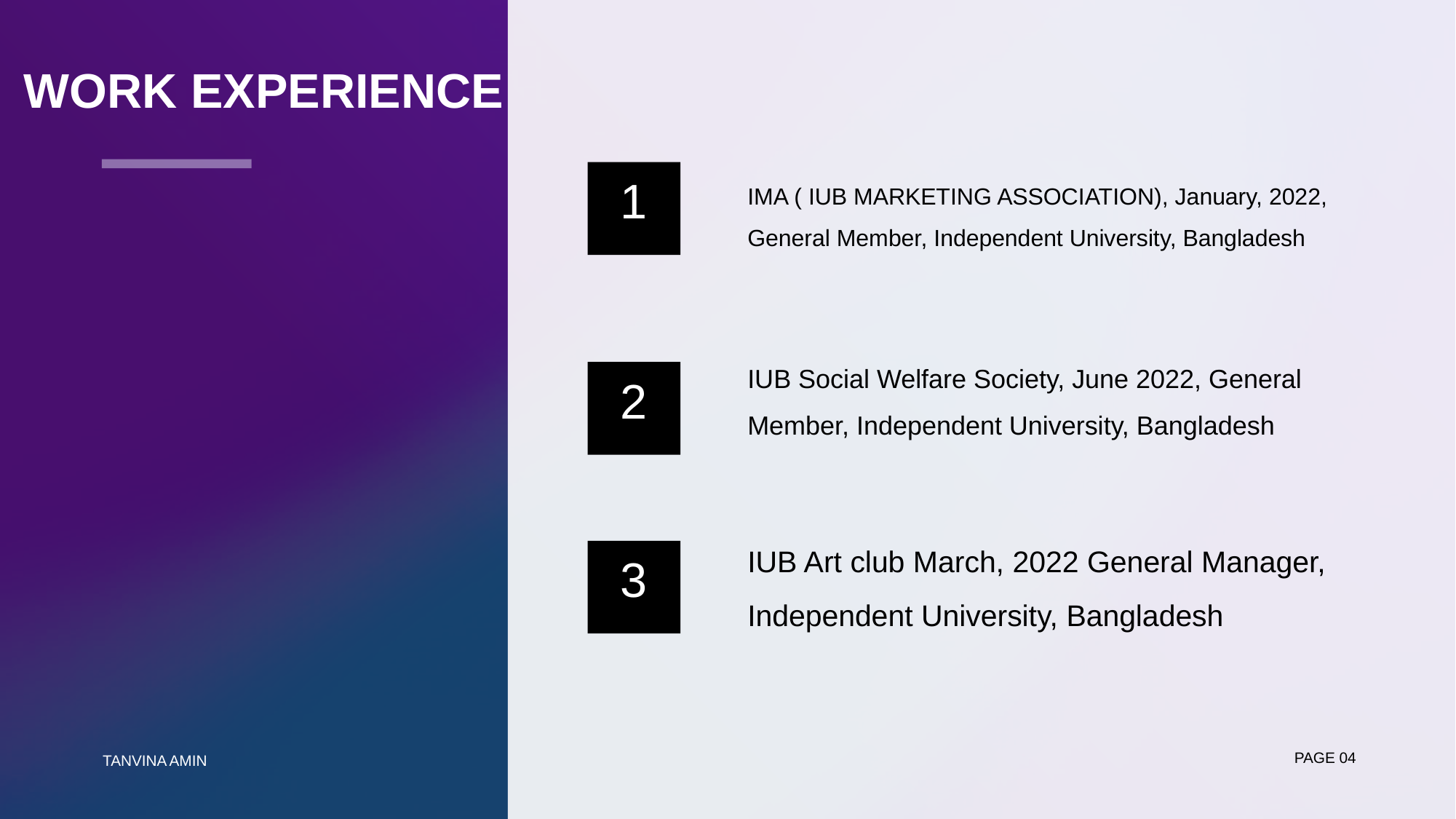

# Work experience
IMA ( IUB MARKETING ASSOCIATION), January, 2022, General Member, Independent University, Bangladesh
1

IUB Social Welfare Society, June 2022, General Member, Independent University, Bangladesh
2
IUB Art club March, 2022 General Manager, Independent University, Bangladesh
3
Tanvina amin
Page 04